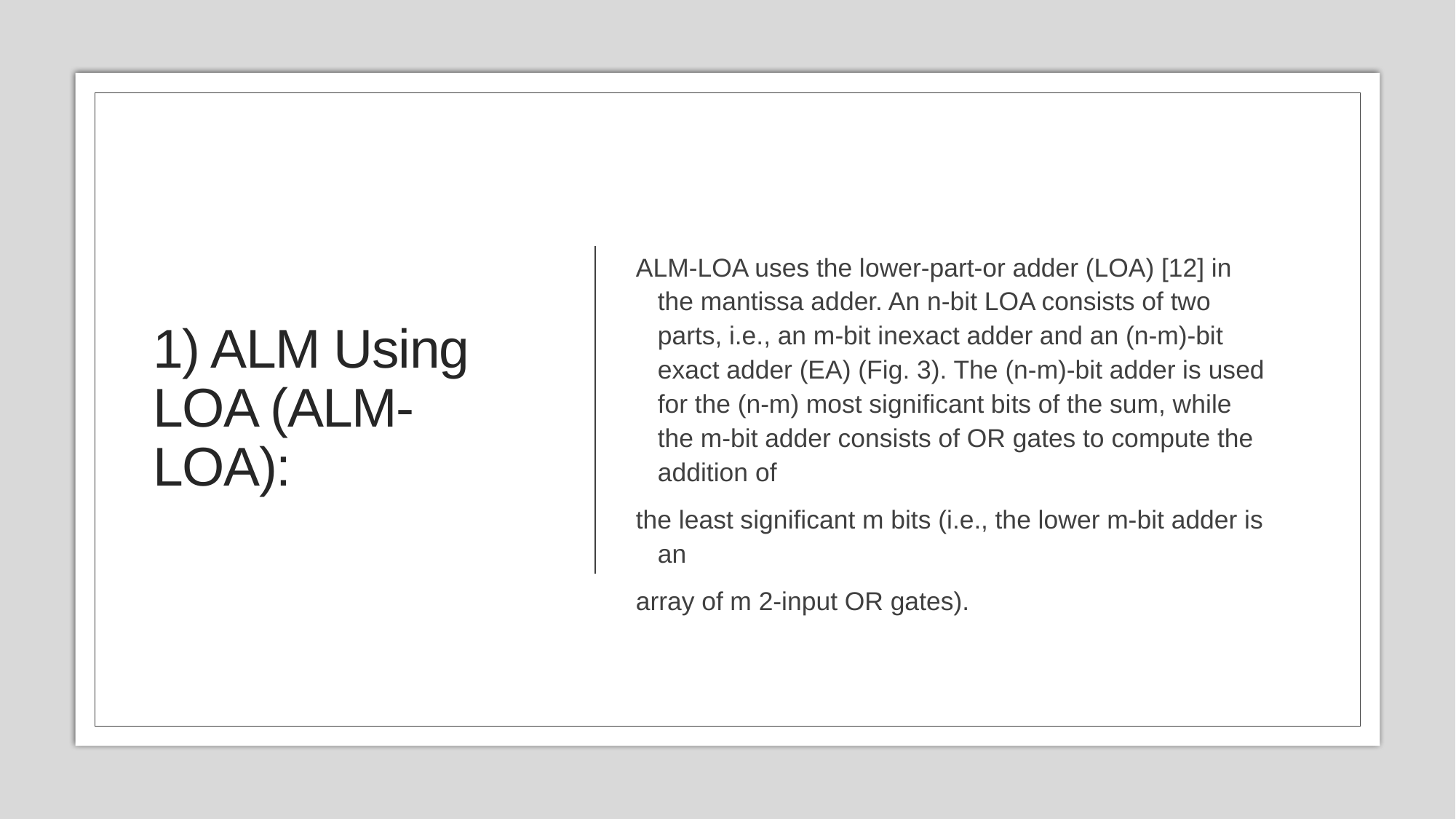

# 1) ALM Using LOA (ALM-LOA):

ALM-LOA uses the lower-part-or adder (LOA) [12] in the mantissa adder. An n-bit LOA consists of two parts, i.e., an m-bit inexact adder and an (n-m)-bit exact adder (EA) (Fig. 3). The (n-m)-bit adder is used for the (n-m) most significant bits of the sum, while the m-bit adder consists of OR gates to compute the addition of
the least significant m bits (i.e., the lower m-bit adder is an
array of m 2-input OR gates).